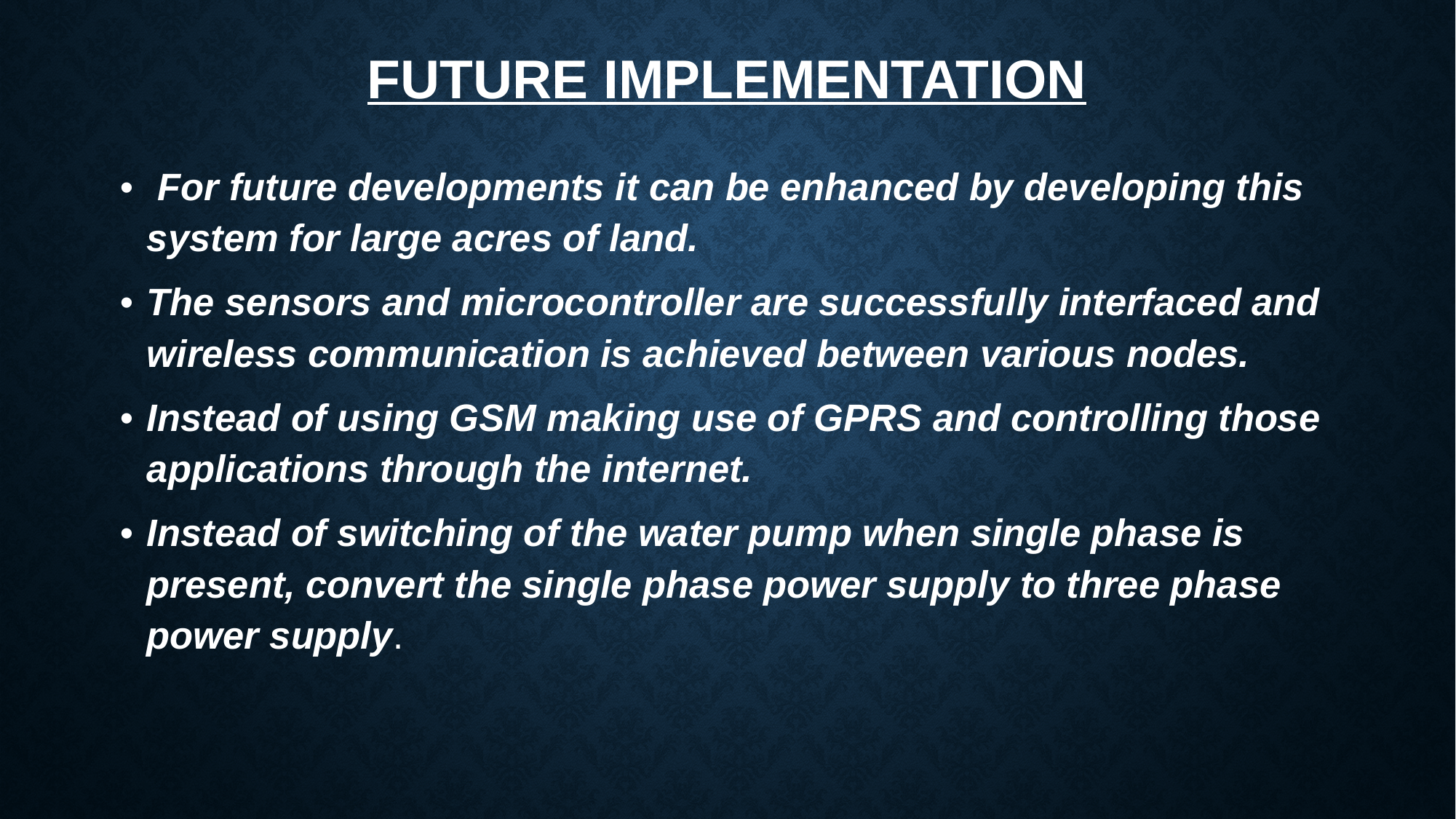

# Future implementation
 For future developments it can be enhanced by developing this system for large acres of land.
The sensors and microcontroller are successfully interfaced and wireless communication is achieved between various nodes.
Instead of using GSM making use of GPRS and controlling those applications through the internet.
Instead of switching of the water pump when single phase is present, convert the single phase power supply to three phase power supply.